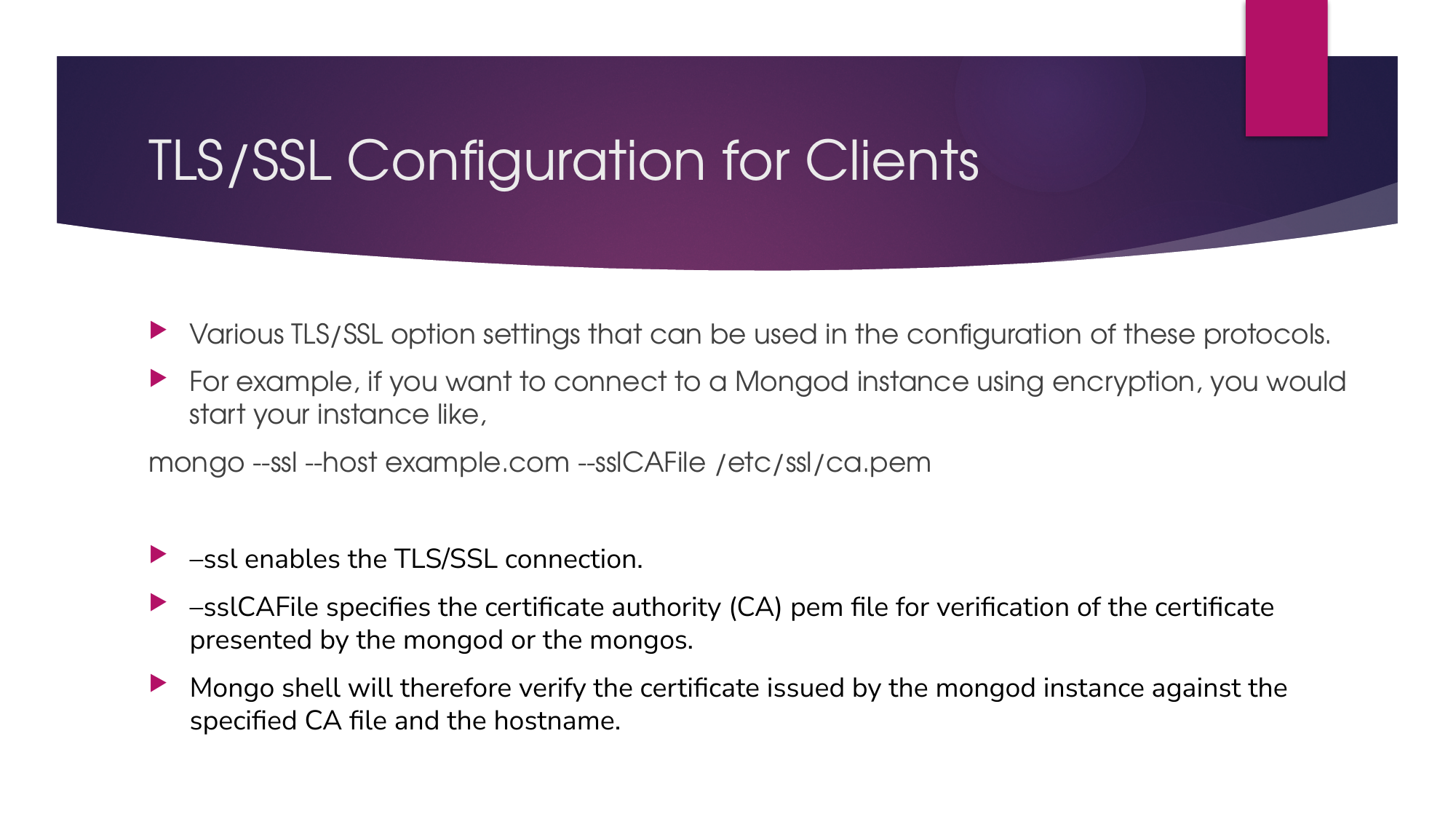

# TLS/SSL Configuration for Clients
Various TLS/SSL option settings that can be used in the configuration of these protocols.
For example, if you want to connect to a Mongod instance using encryption, you would start your instance like,
mongo --ssl --host example.com --sslCAFile /etc/ssl/ca.pem

–ssl enables the TLS/SSL connection.
–sslCAFile specifies the certificate authority (CA) pem file for verification of the certificate presented by the mongod or the mongos.
Mongo shell will therefore verify the certificate issued by the mongod instance against the specified CA file and the hostname.